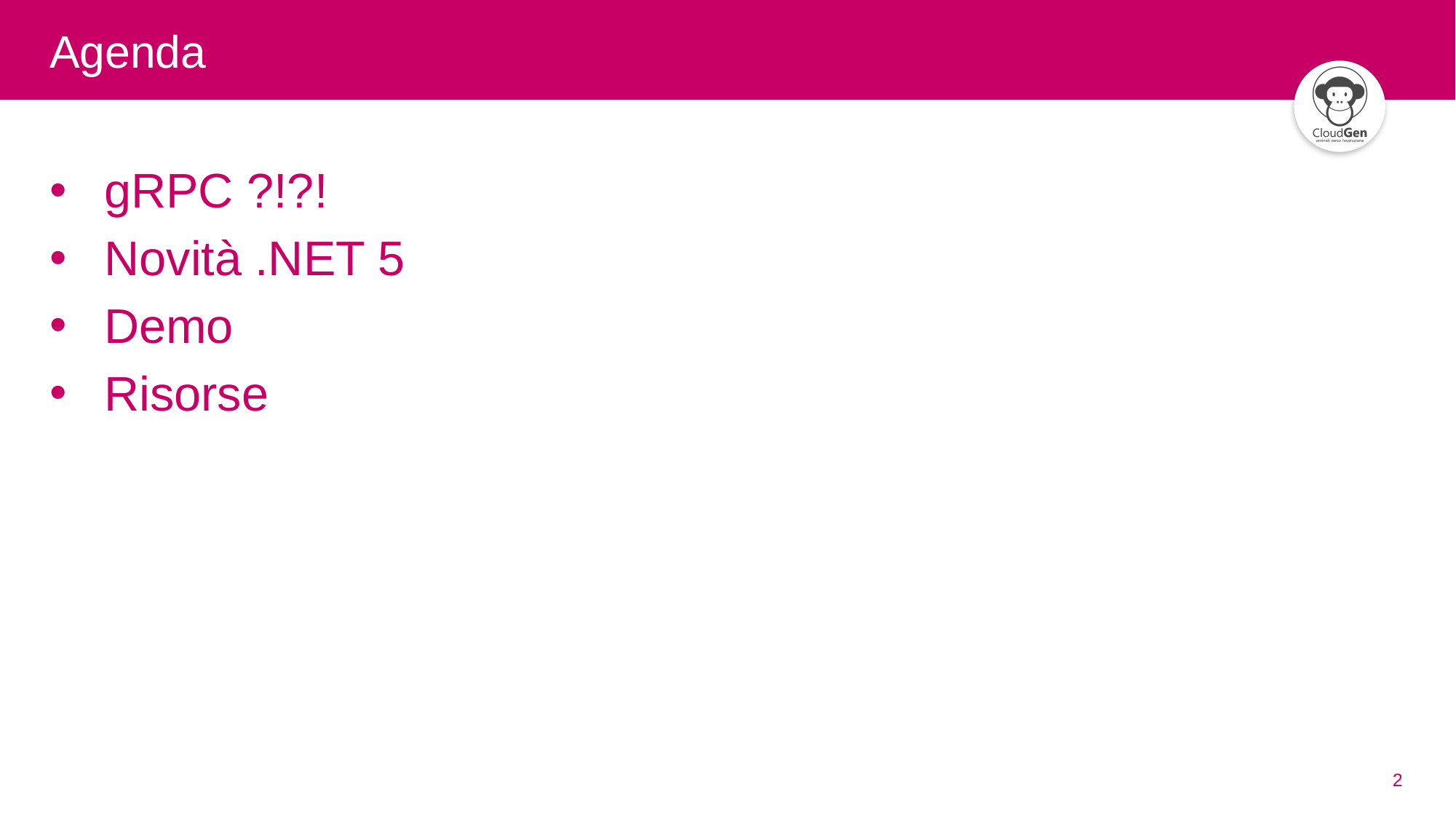

# Agenda
gRPC ?!?!
Novità .NET 5
Demo
Risorse